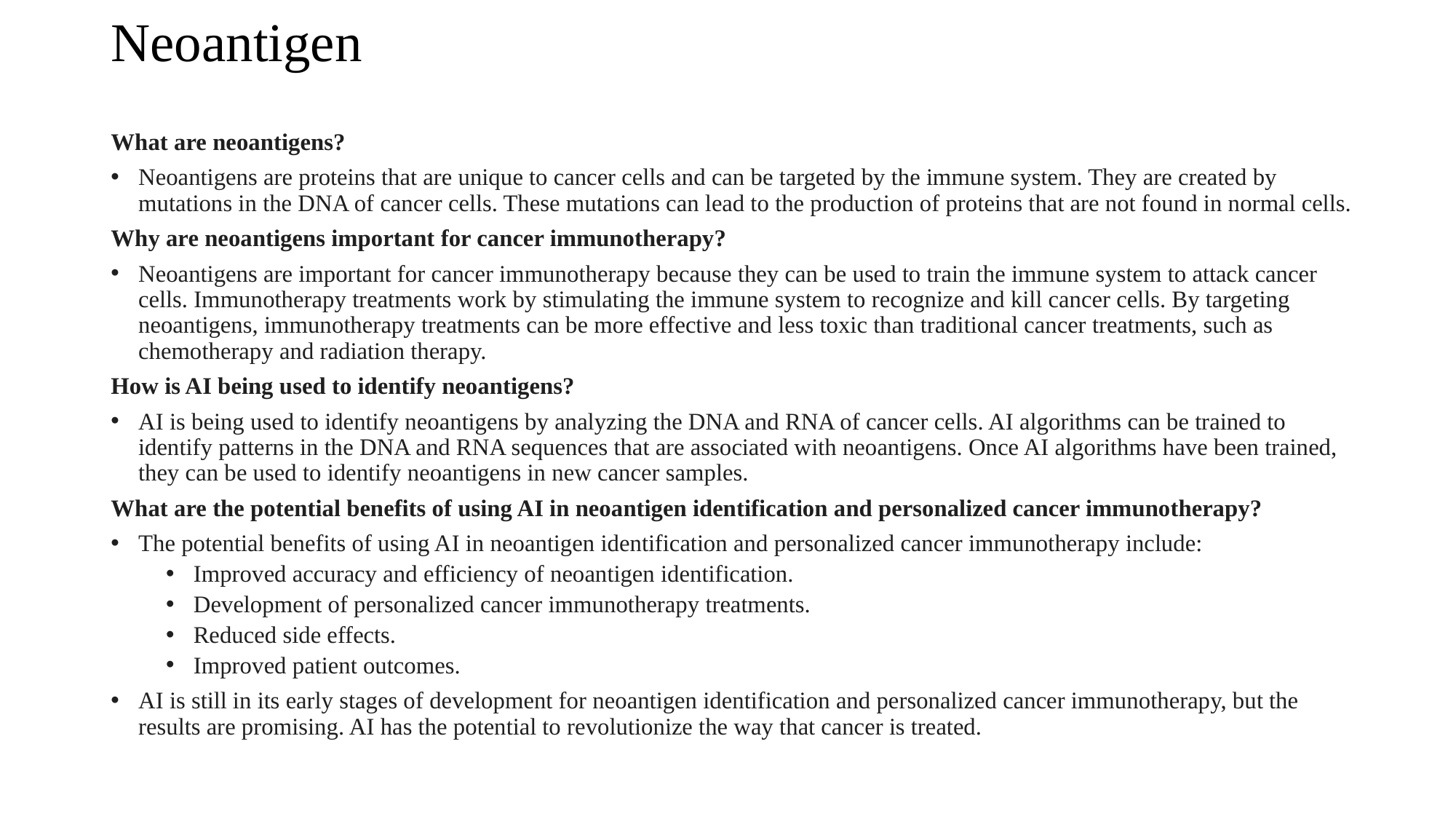

# Neoantigen
What are neoantigens?
Neoantigens are proteins that are unique to cancer cells and can be targeted by the immune system. They are created by mutations in the DNA of cancer cells. These mutations can lead to the production of proteins that are not found in normal cells.
Why are neoantigens important for cancer immunotherapy?
Neoantigens are important for cancer immunotherapy because they can be used to train the immune system to attack cancer cells. Immunotherapy treatments work by stimulating the immune system to recognize and kill cancer cells. By targeting neoantigens, immunotherapy treatments can be more effective and less toxic than traditional cancer treatments, such as chemotherapy and radiation therapy.
How is AI being used to identify neoantigens?
AI is being used to identify neoantigens by analyzing the DNA and RNA of cancer cells. AI algorithms can be trained to identify patterns in the DNA and RNA sequences that are associated with neoantigens. Once AI algorithms have been trained, they can be used to identify neoantigens in new cancer samples.
What are the potential benefits of using AI in neoantigen identification and personalized cancer immunotherapy?
The potential benefits of using AI in neoantigen identification and personalized cancer immunotherapy include:
Improved accuracy and efficiency of neoantigen identification.
Development of personalized cancer immunotherapy treatments.
Reduced side effects.
Improved patient outcomes.
AI is still in its early stages of development for neoantigen identification and personalized cancer immunotherapy, but the results are promising. AI has the potential to revolutionize the way that cancer is treated.